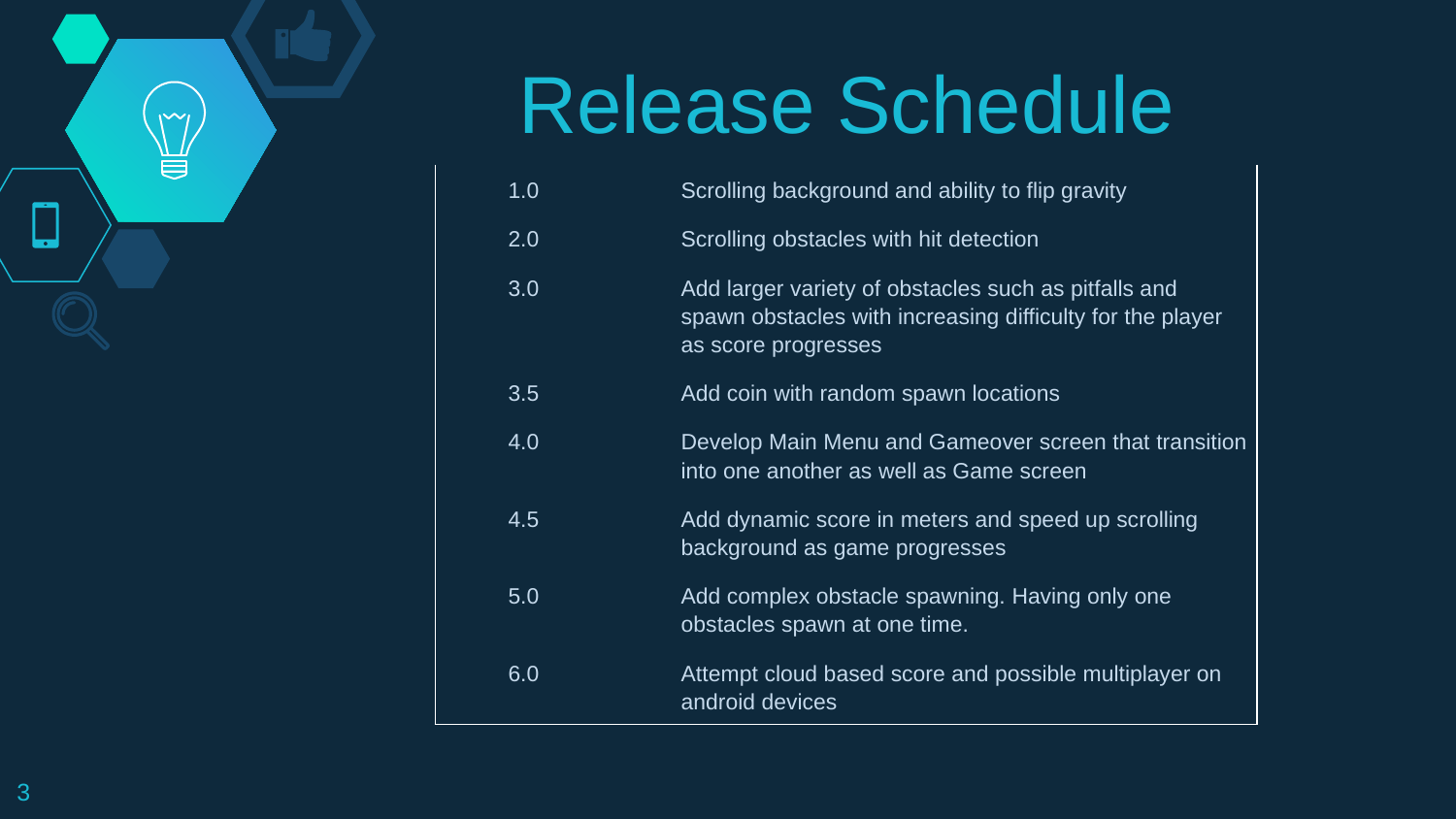

# Release Schedule
| 1.0 | Scrolling background and ability to flip gravity |
| --- | --- |
| 2.0 | Scrolling obstacles with hit detection |
| 3.0 | Add larger variety of obstacles such as pitfalls and spawn obstacles with increasing difficulty for the player as score progresses |
| 3.5 | Add coin with random spawn locations |
| 4.0 | Develop Main Menu and Gameover screen that transition into one another as well as Game screen |
| 4.5 | Add dynamic score in meters and speed up scrolling background as game progresses |
| 5.0 | Add complex obstacle spawning. Having only one obstacles spawn at one time. |
| 6.0 | Attempt cloud based score and possible multiplayer on android devices |
3